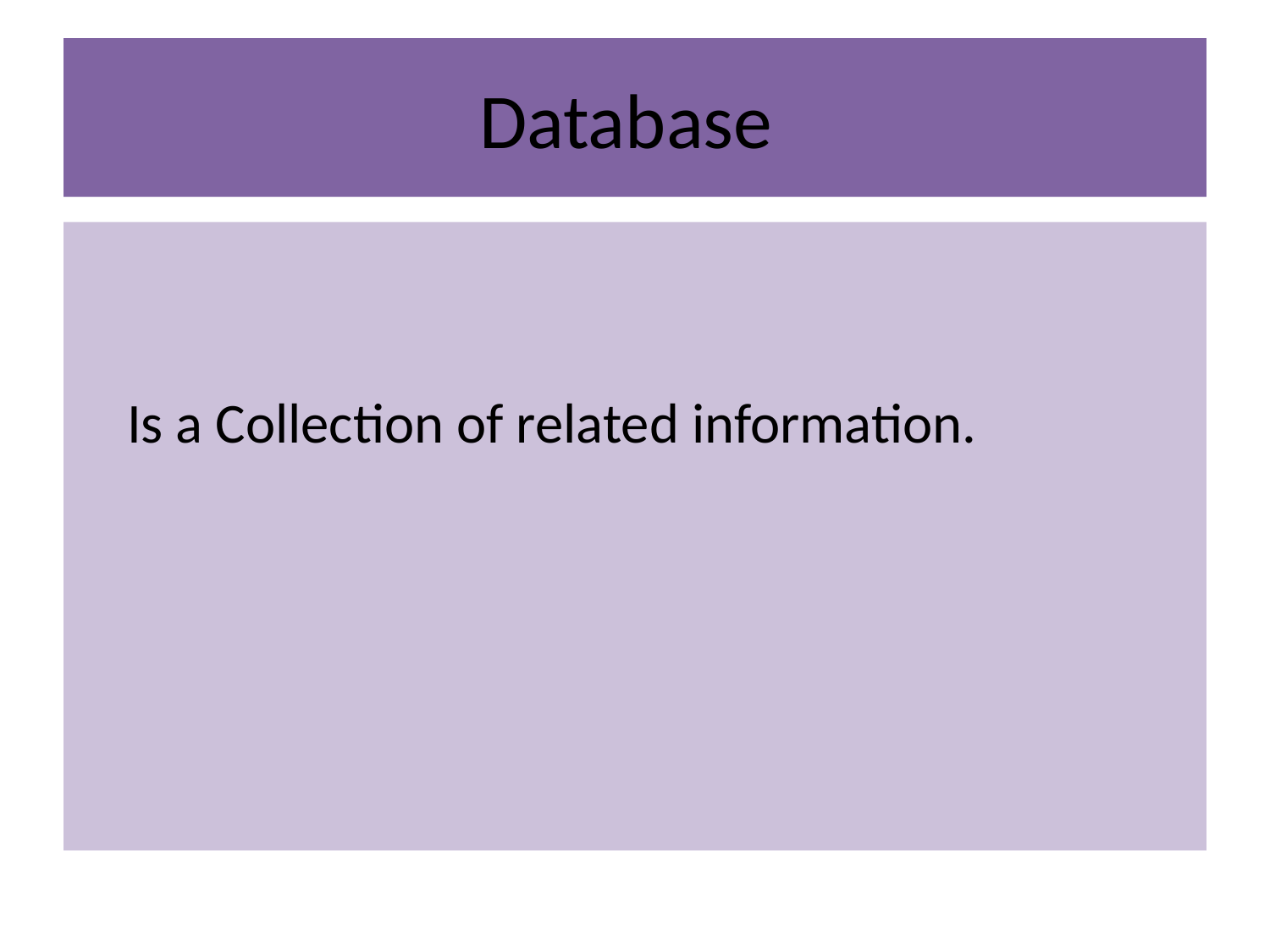

# Database

    Is a Collection of related information.